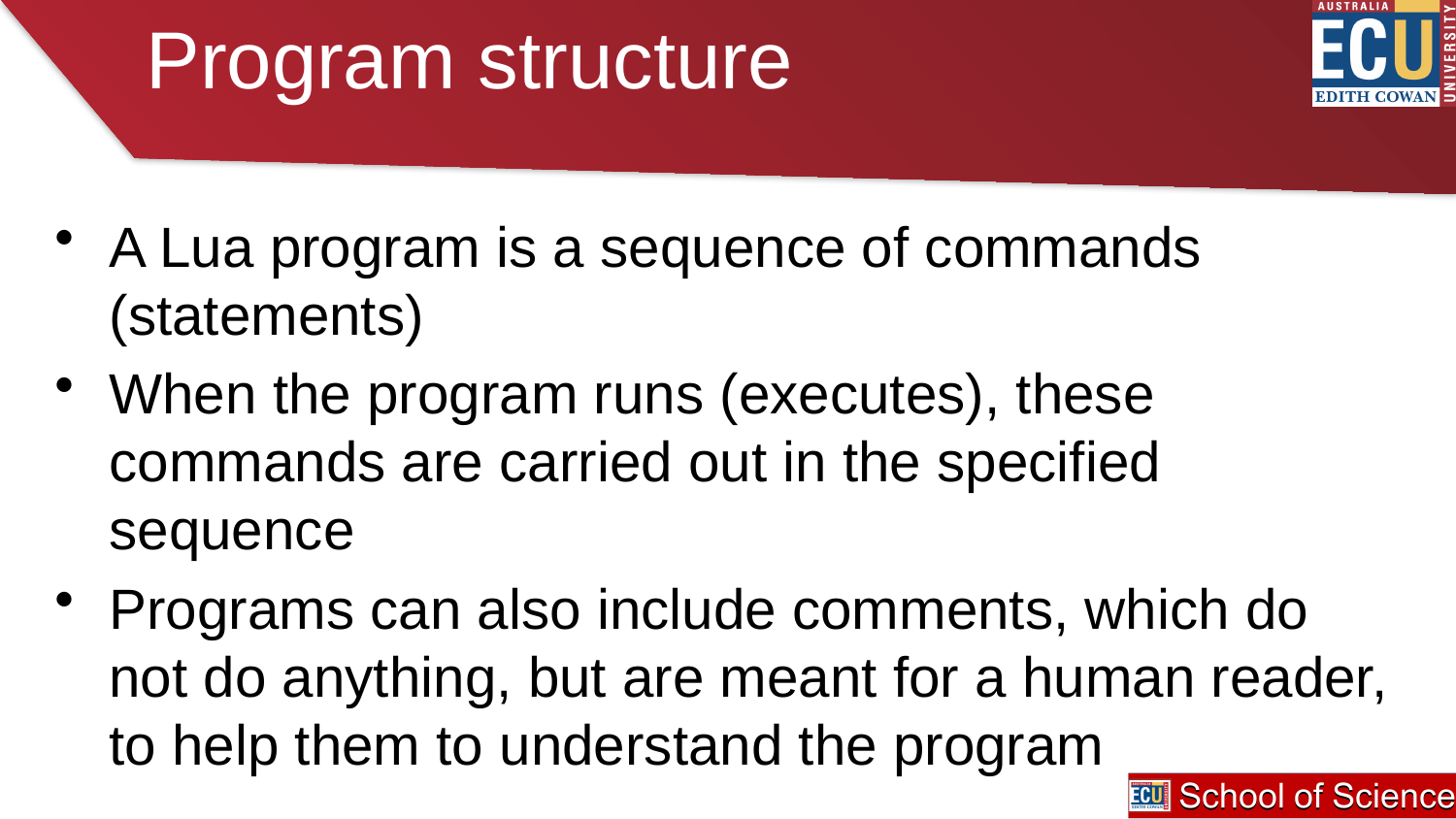

# Program structure
A Lua program is a sequence of commands (statements)
When the program runs (executes), these commands are carried out in the specified sequence
Programs can also include comments, which do not do anything, but are meant for a human reader, to help them to understand the program